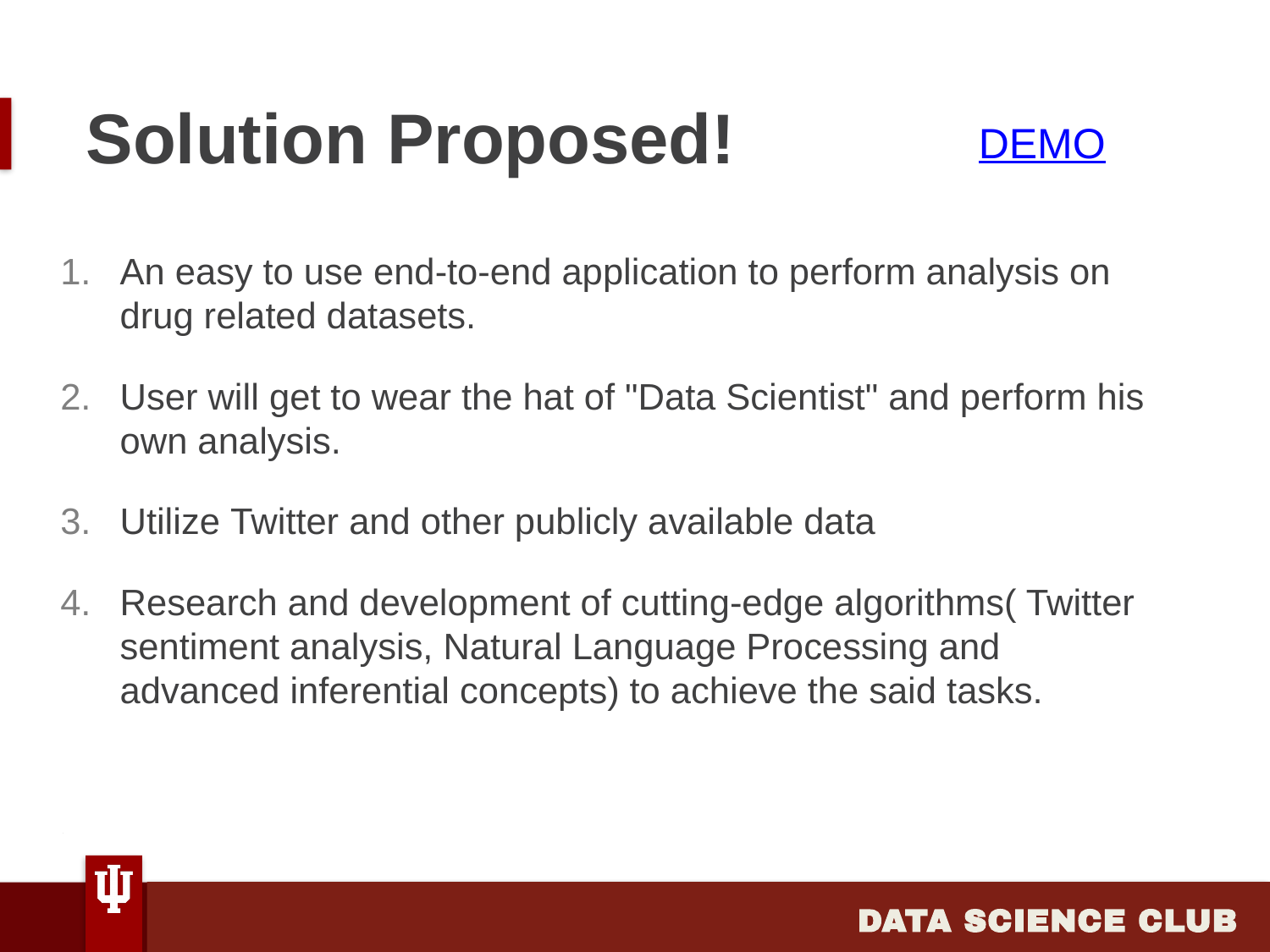

# Solution Proposed!

DEMO
An easy to use end-to-end application to perform analysis on drug related datasets.​
User will get to wear the hat of "Data Scientist" and perform his own analysis.​
Utilize Twitter and other publicly available data ​
Research and development of cutting-edge algorithms( Twitter sentiment analysis, Natural Language Processing and advanced inferential concepts) to achieve the said tasks.

DATA SCIENCE CLUB